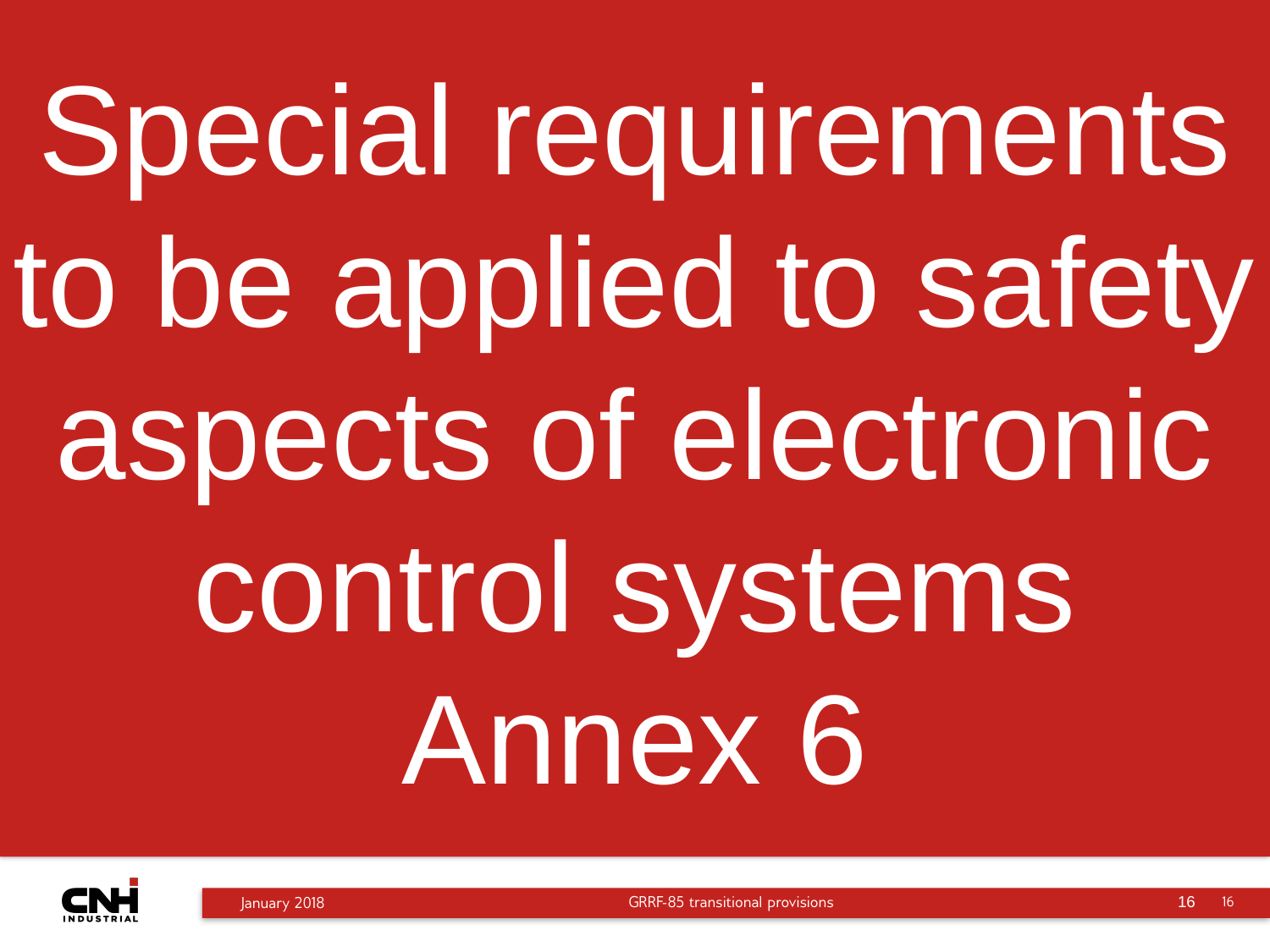

Special requirements to be applied to safety aspects of electronic control systems
Annex 6
# Backup

16